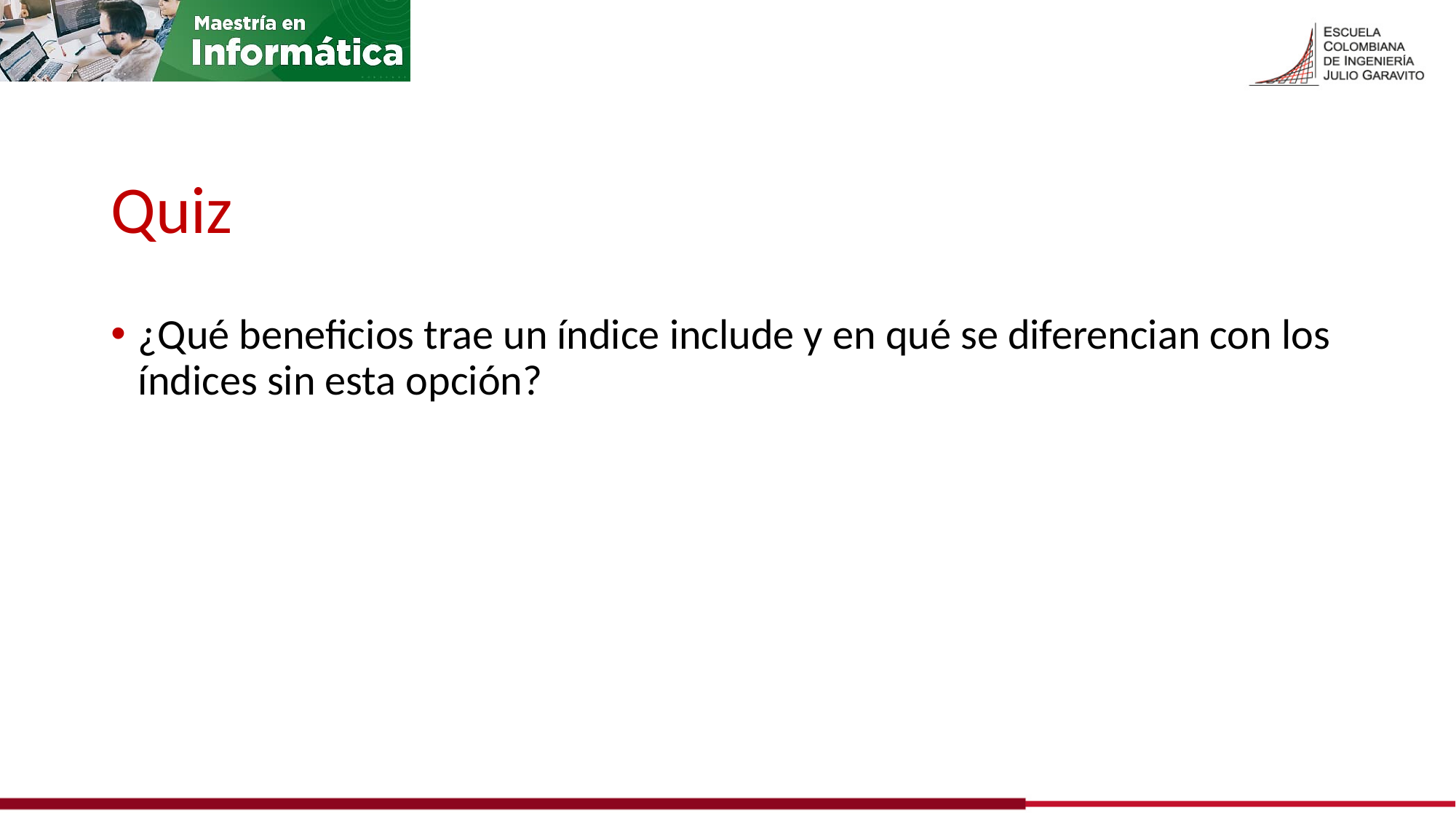

# Quiz
¿Qué beneficios trae un índice include y en qué se diferencian con los índices sin esta opción?